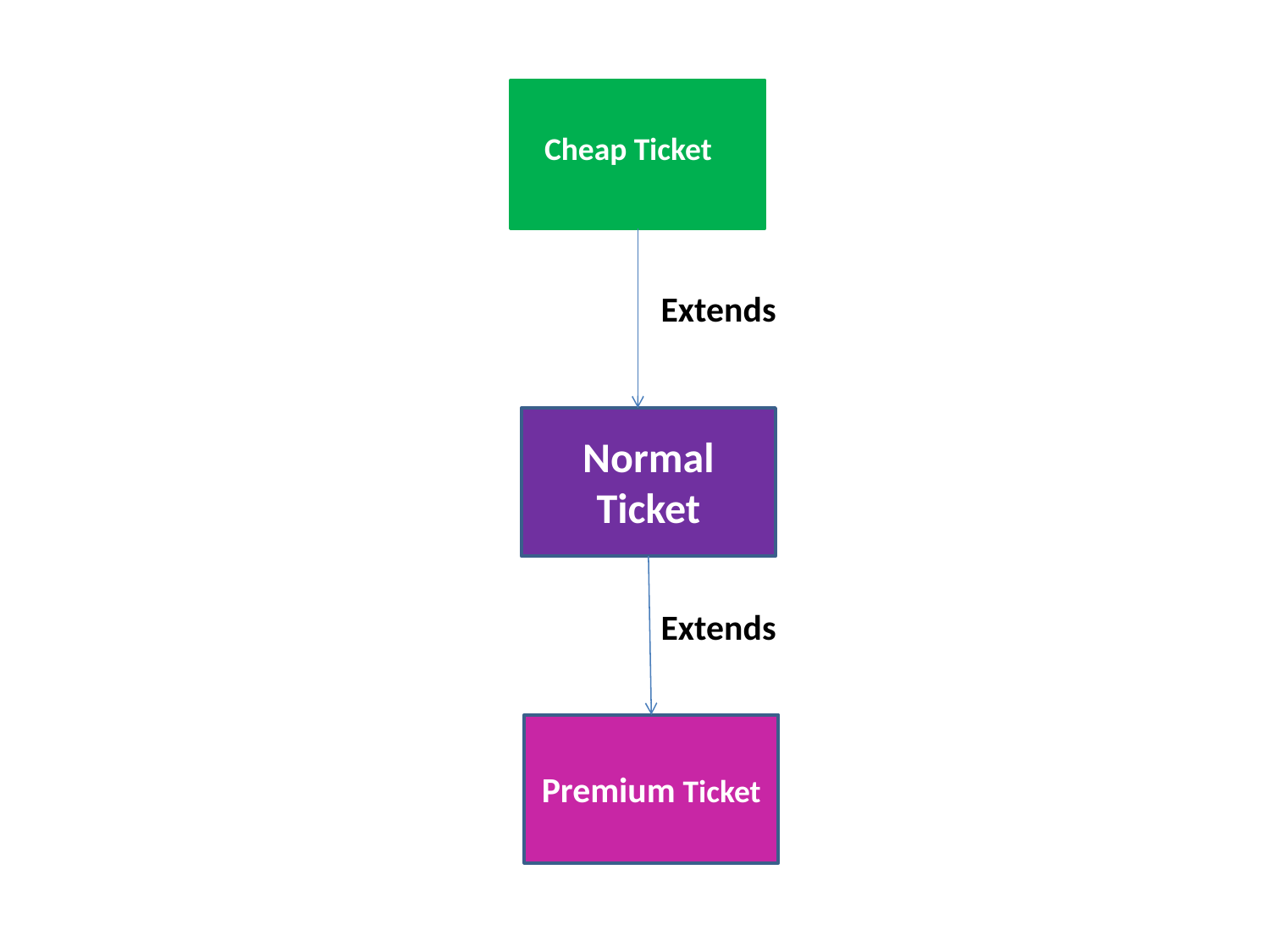

Cheap Ticket
Extends

Normal Ticket
Extends
Premium Ticket